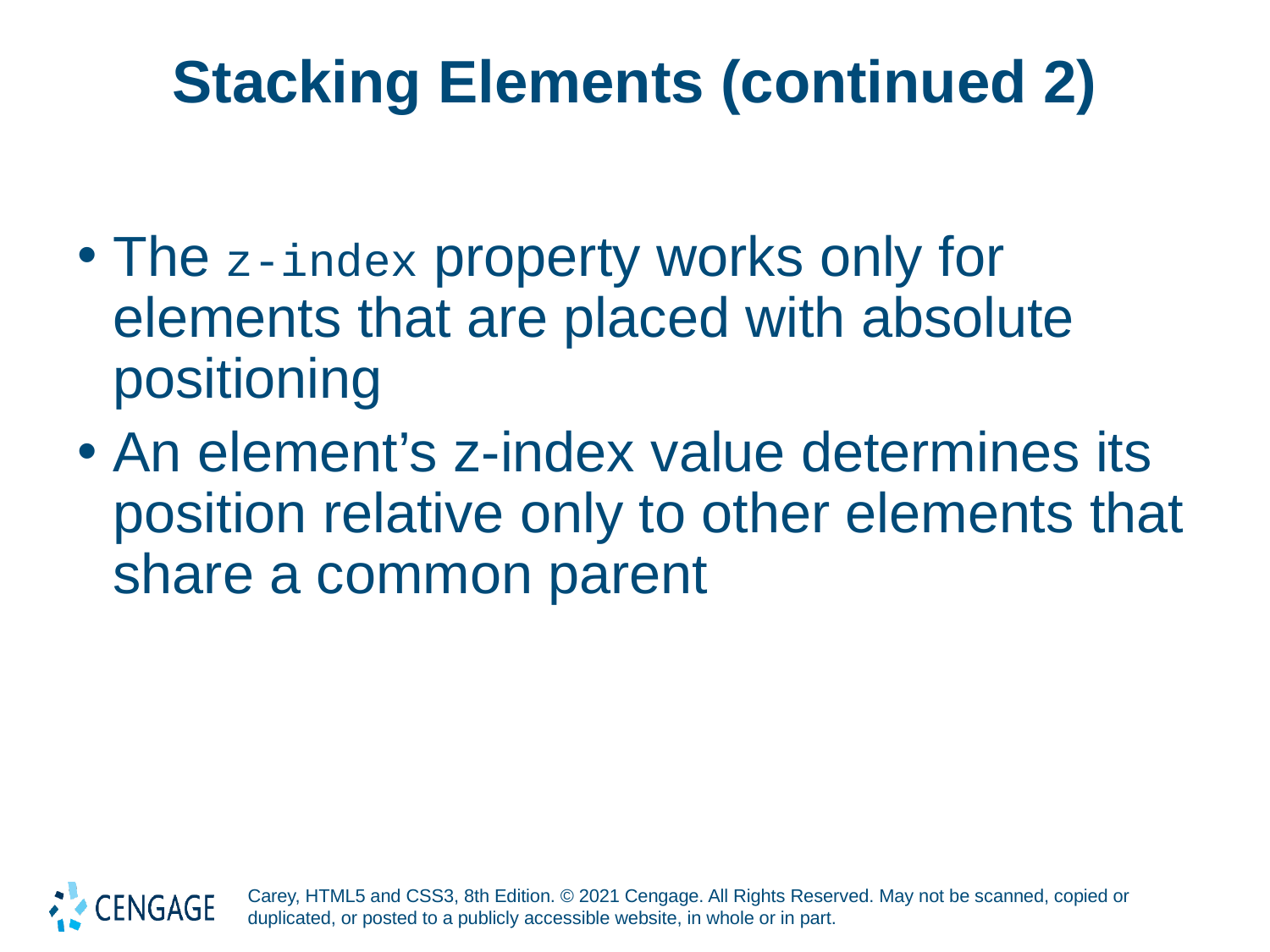

# Stacking Elements (continued 2)
The z-index property works only for elements that are placed with absolute positioning
An element’s z-index value determines its position relative only to other elements that share a common parent